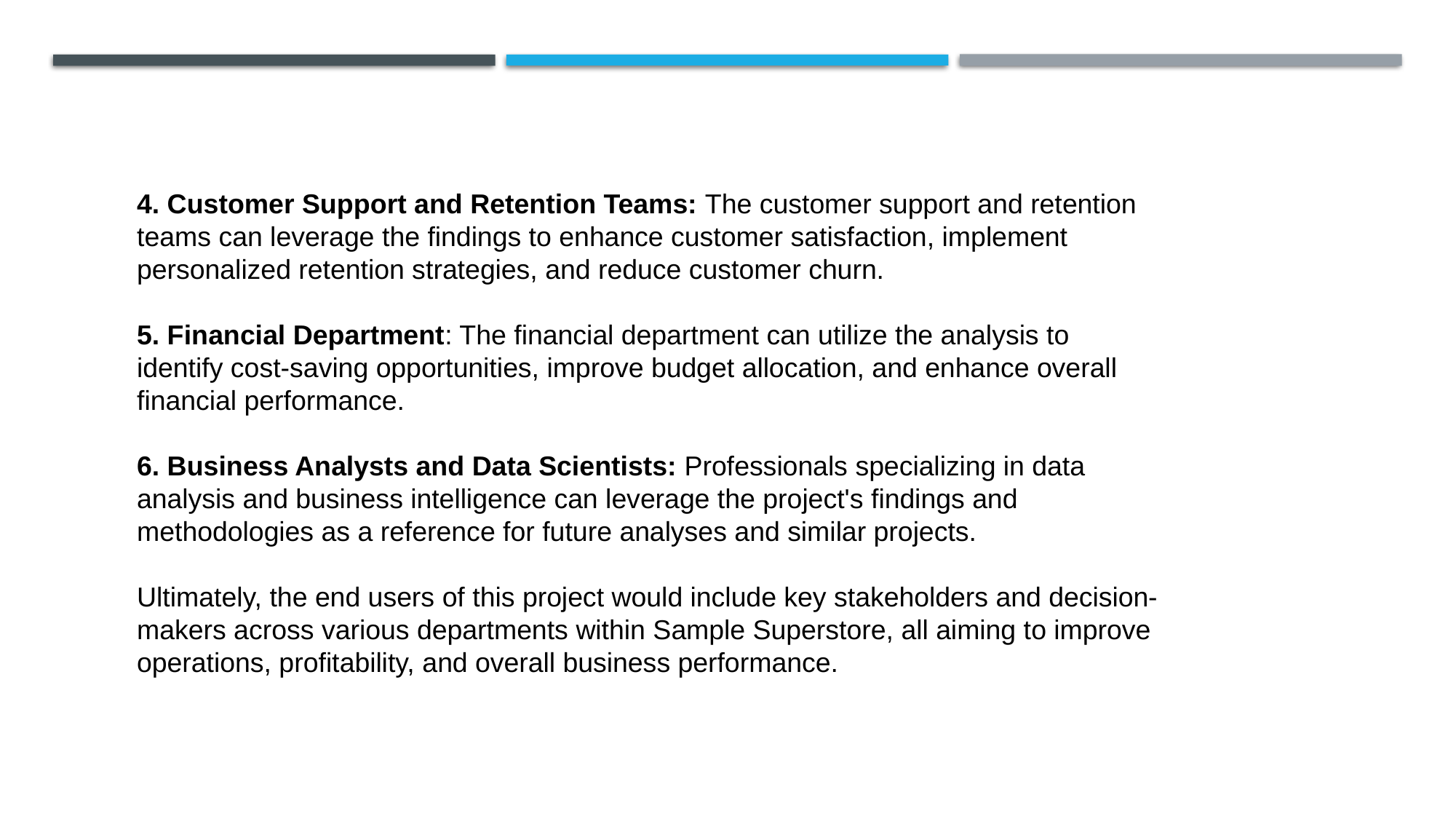

4. Customer Support and Retention Teams: The customer support and retention teams can leverage the findings to enhance customer satisfaction, implement personalized retention strategies, and reduce customer churn.

5. Financial Department: The financial department can utilize the analysis to identify cost-saving opportunities, improve budget allocation, and enhance overall financial performance.

6. Business Analysts and Data Scientists: Professionals specializing in data analysis and business intelligence can leverage the project's findings and methodologies as a reference for future analyses and similar projects.

Ultimately, the end users of this project would include key stakeholders and decision-makers across various departments within Sample Superstore, all aiming to improve operations, profitability, and overall business performance.